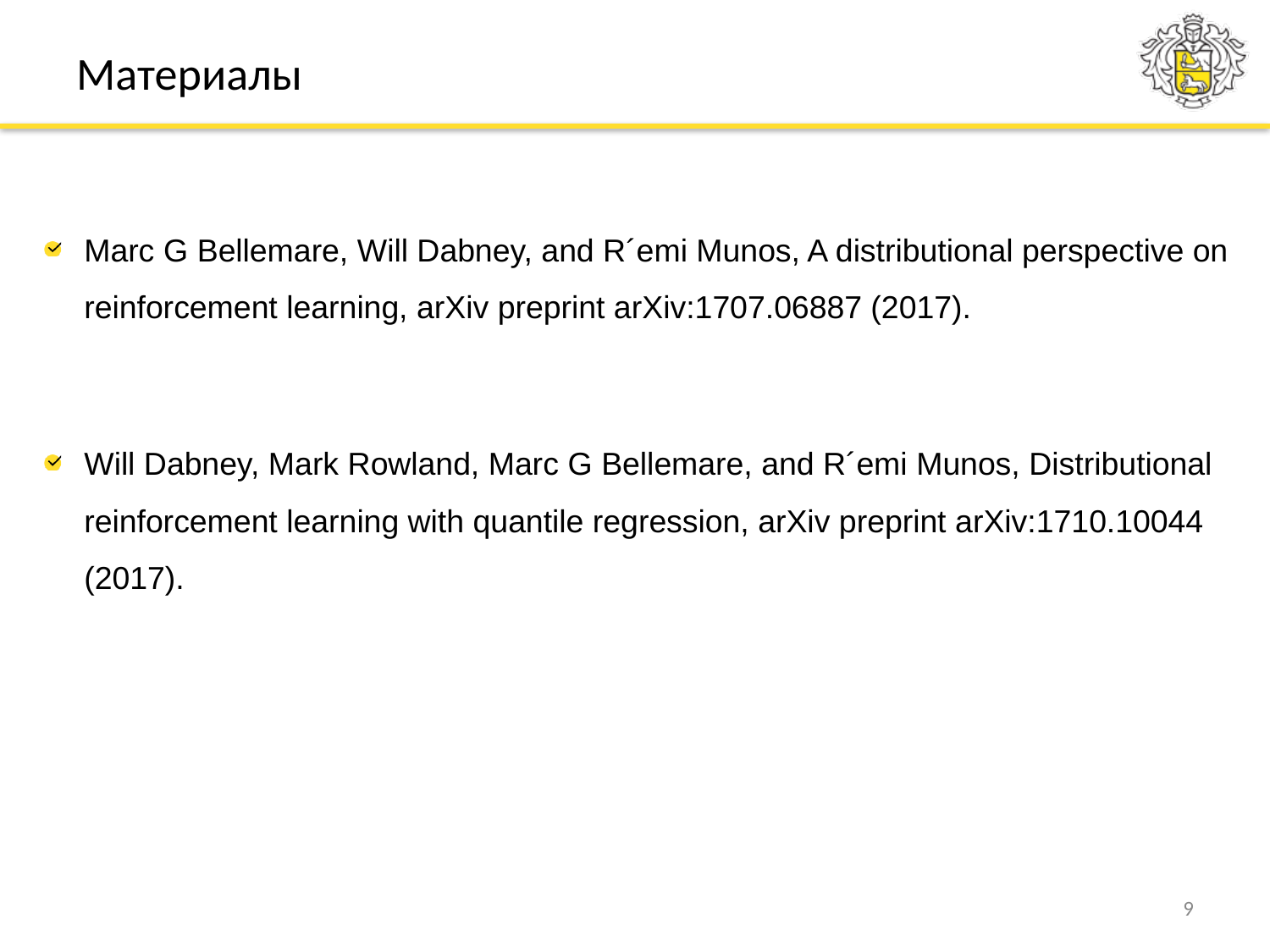

# Материалы

Marc G Bellemare, Will Dabney, and R´emi Munos, A distributional perspective on reinforcement learning, arXiv preprint arXiv:1707.06887 (2017).

Will Dabney, Mark Rowland, Marc G Bellemare, and R´emi Munos, Distributional reinforcement learning with quantile regression, arXiv preprint arXiv:1710.10044 (2017).

9